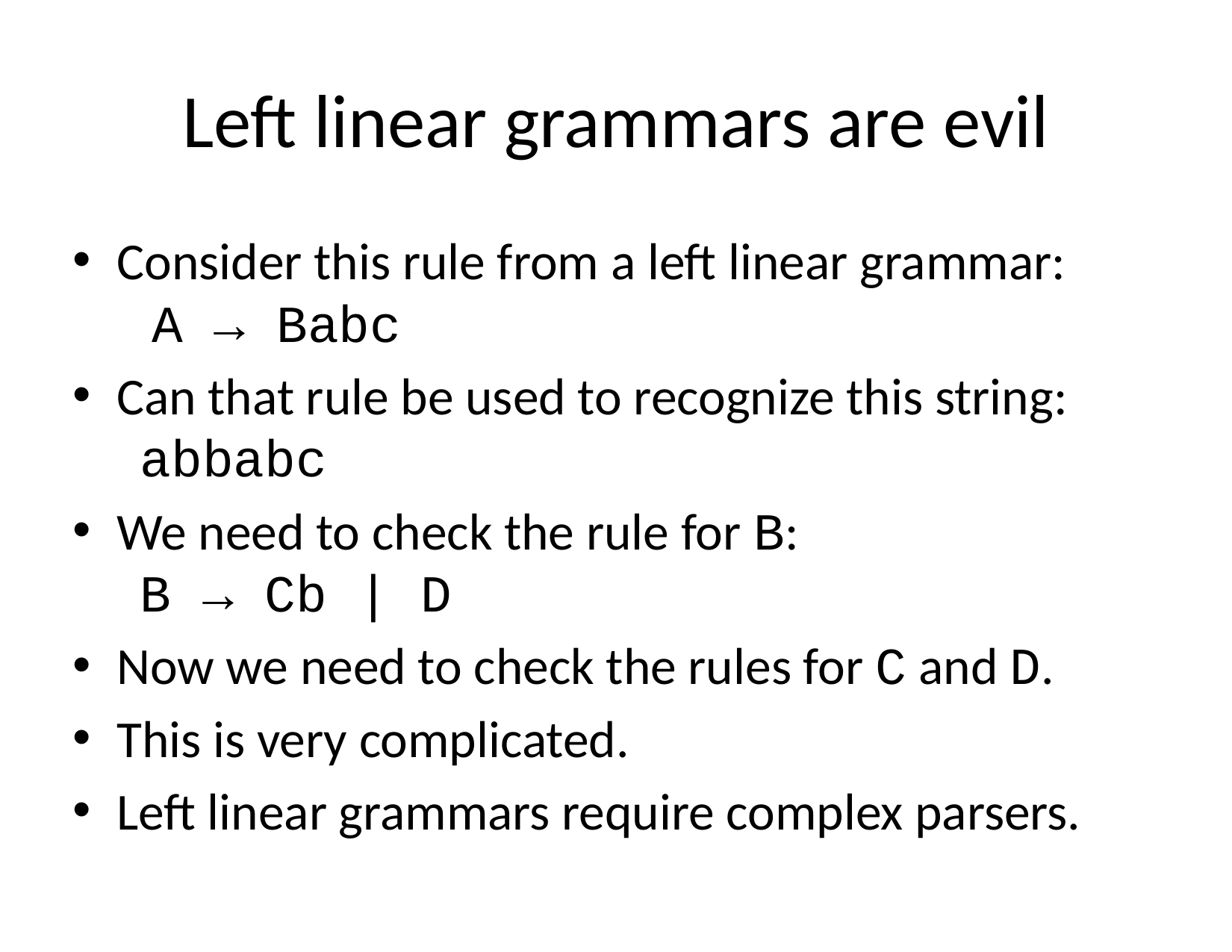

# Left linear grammars are evil
Consider this rule from a left linear grammar:
   A → Babc
Can that rule be used to recognize this string:
  abbabc
We need to check the rule for B:
  B → Cb | D
Now we need to check the rules for C and D.
This is very complicated.
Left linear grammars require complex parsers.